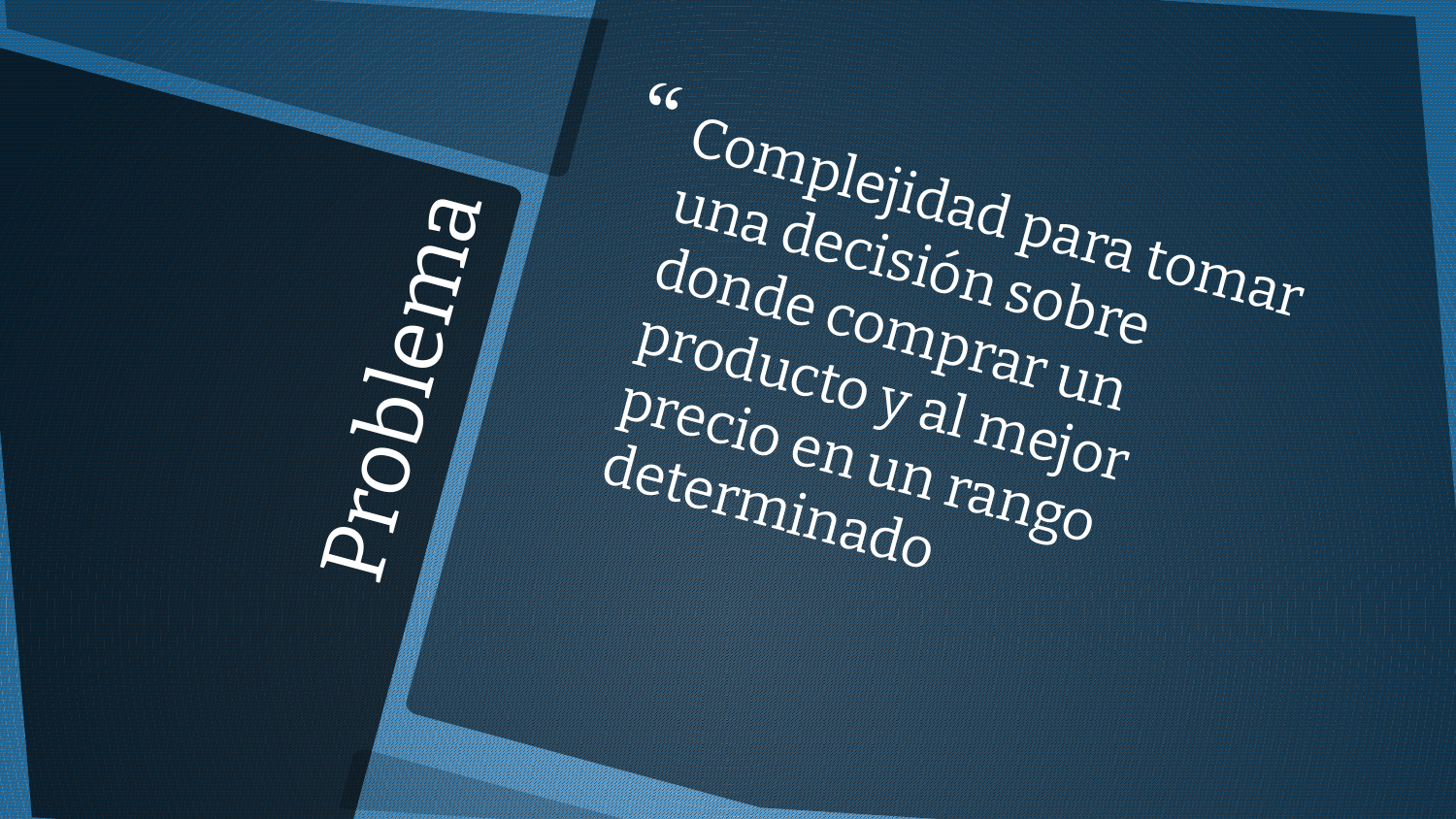

Complejidad para tomar una decisión sobre donde comprar un producto y al mejor precio en un rango determinado

# Problema